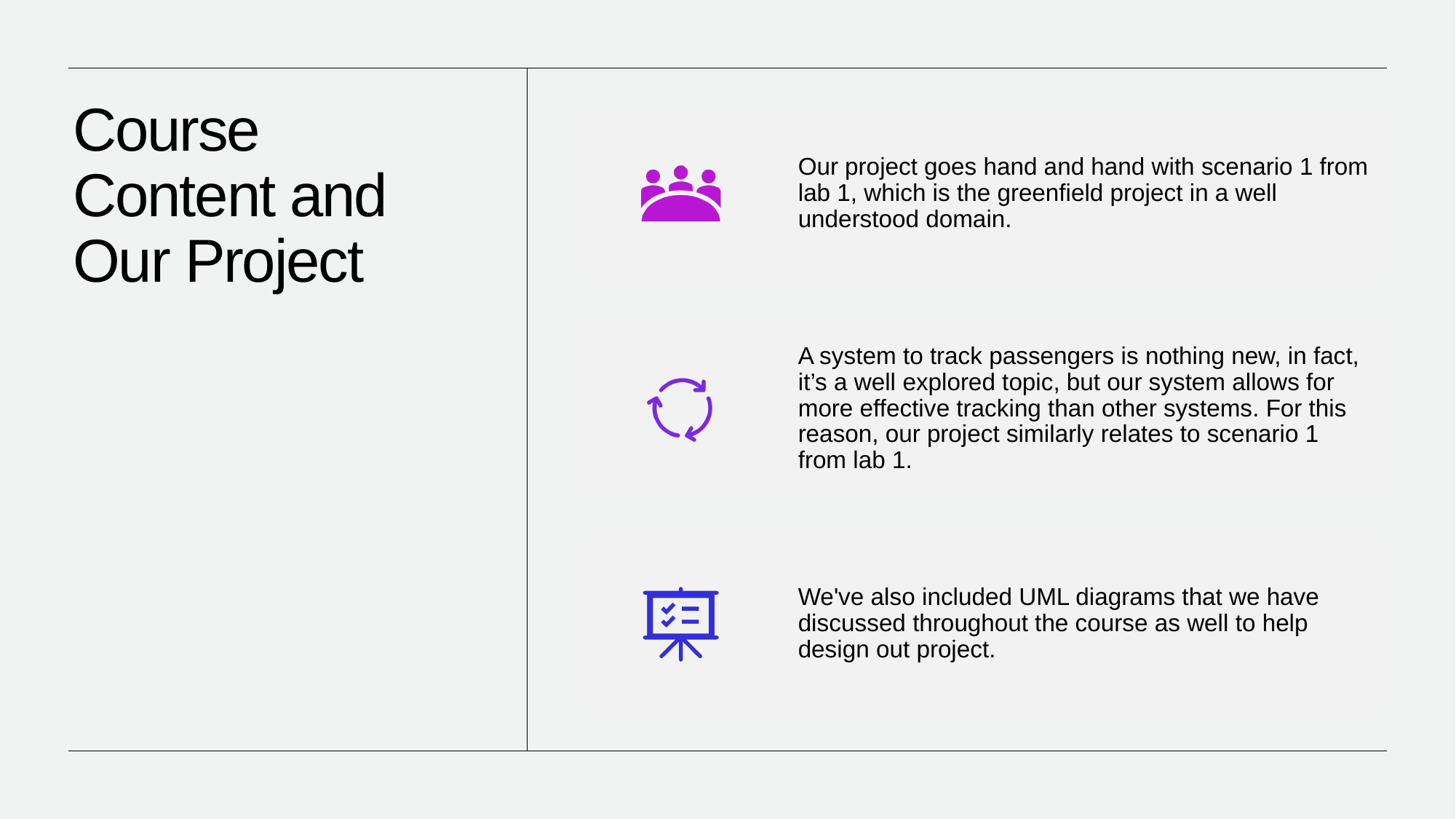

# Course Content and Our Project

Our project goes hand and hand with scenario 1 from lab 1, which is the greenfield project in a well understood domain.
A system to track passengers is nothing new, in fact, it’s a well explored topic, but our system allows for more effective tracking than other systems. For this reason, our project similarly relates to scenario 1 from lab 1.
We've also included UML diagrams that we have discussed throughout the course as well to help design out project.